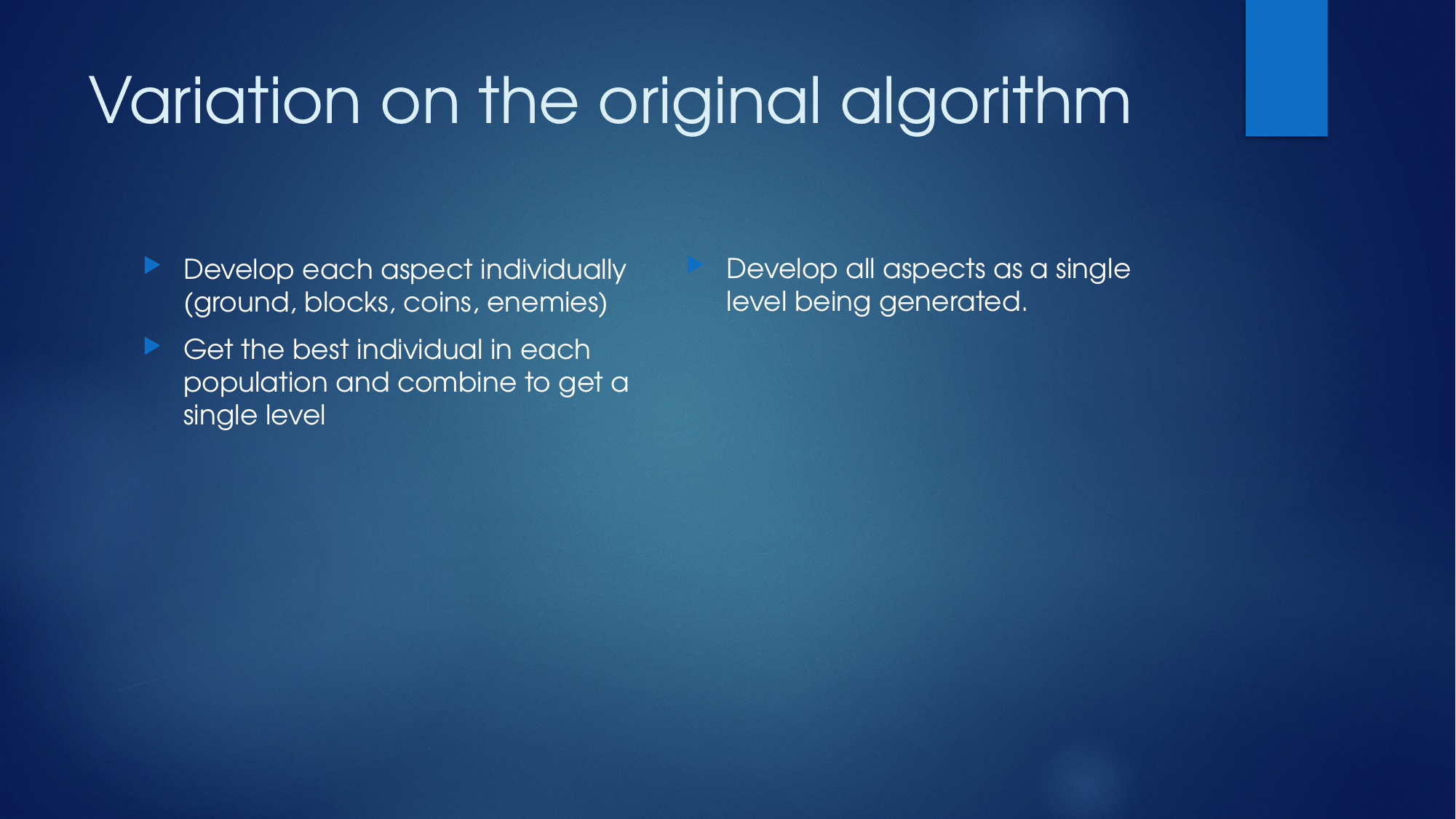

# Variation on the original algorithm
Develop all aspects as a single level being generated.
Develop each aspect individually (ground, blocks, coins, enemies)
Get the best individual in each population and combine to get a single level